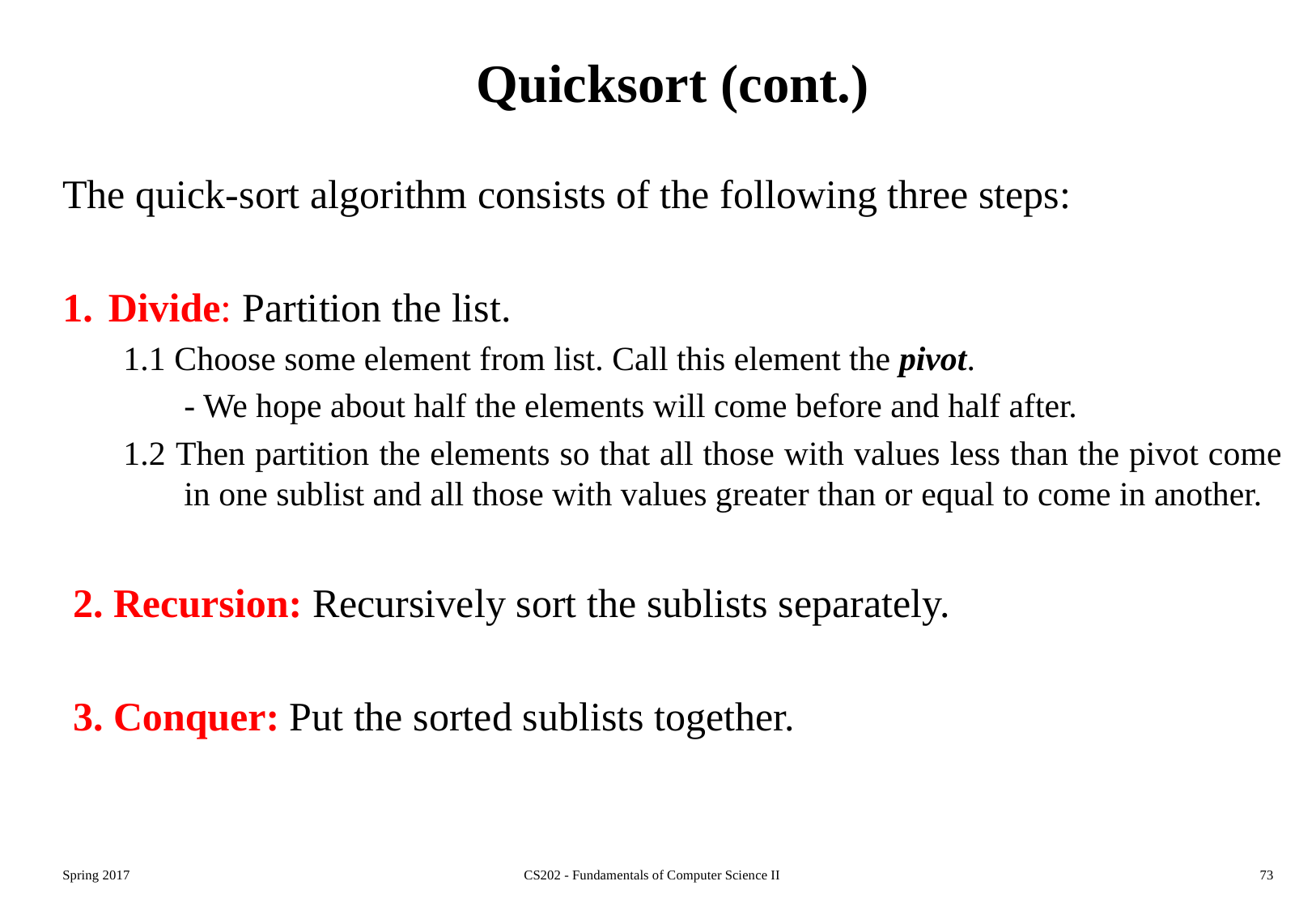

# Quicksort (cont.)
The quick-sort algorithm consists of the following three steps:

Divide: Partition the list.
1.1 Choose some element from list. Call this element the pivot.
	- We hope about half the elements will come before and half after.
1.2 Then partition the elements so that all those with values less than the pivot come in one sublist and all those with values greater than or equal to come in another.

 2. Recursion: Recursively sort the sublists separately.

 3. Conquer: Put the sorted sublists together.

Spring 2017
CS202 - Fundamentals of Computer Science II
73